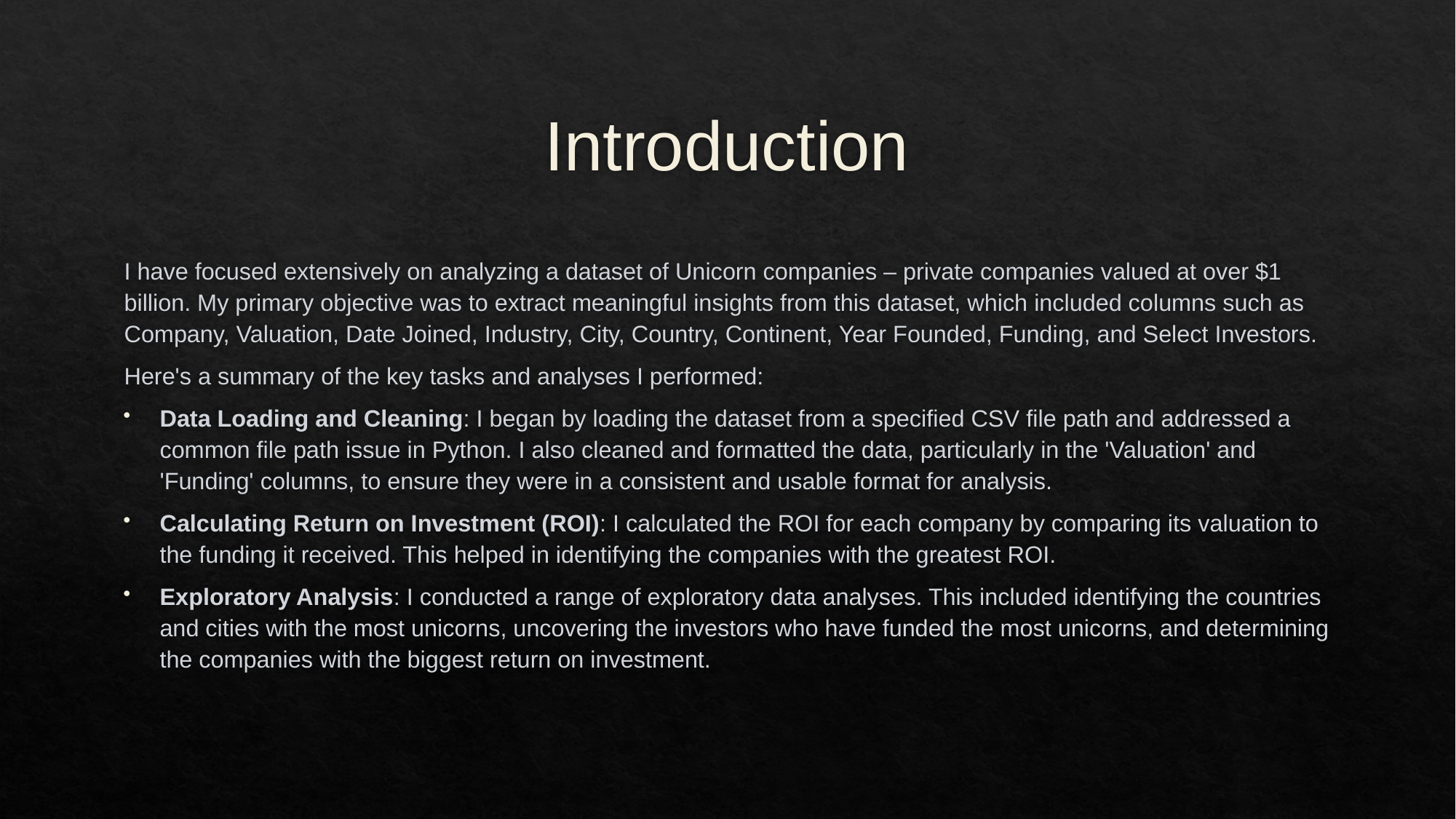

# Introduction
I have focused extensively on analyzing a dataset of Unicorn companies – private companies valued at over $1 billion. My primary objective was to extract meaningful insights from this dataset, which included columns such as Company, Valuation, Date Joined, Industry, City, Country, Continent, Year Founded, Funding, and Select Investors.
Here's a summary of the key tasks and analyses I performed:
Data Loading and Cleaning: I began by loading the dataset from a specified CSV file path and addressed a common file path issue in Python. I also cleaned and formatted the data, particularly in the 'Valuation' and 'Funding' columns, to ensure they were in a consistent and usable format for analysis.
Calculating Return on Investment (ROI): I calculated the ROI for each company by comparing its valuation to the funding it received. This helped in identifying the companies with the greatest ROI.
Exploratory Analysis: I conducted a range of exploratory data analyses. This included identifying the countries and cities with the most unicorns, uncovering the investors who have funded the most unicorns, and determining the companies with the biggest return on investment.